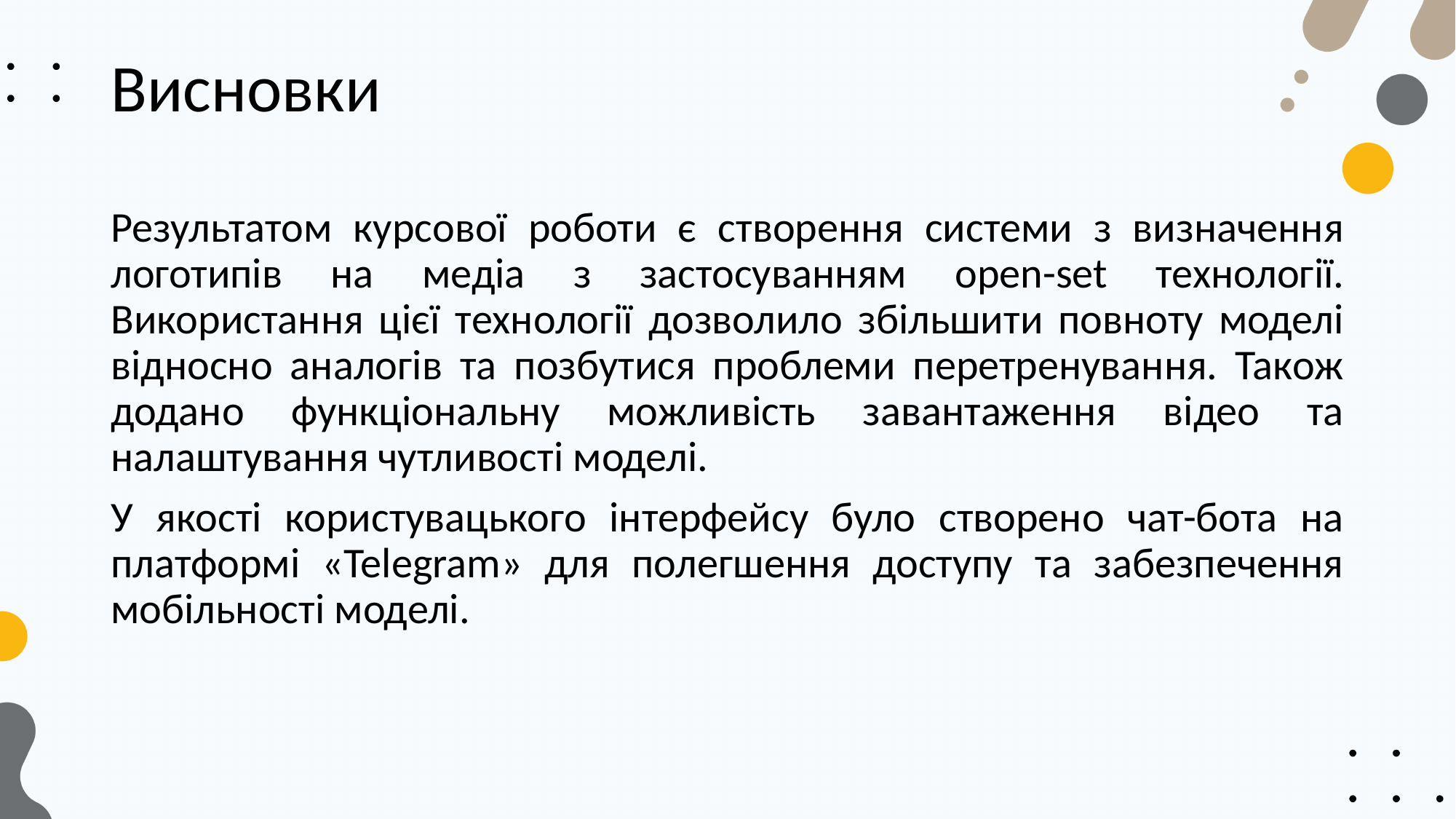

# Висновки
Результатом курсової роботи є створення системи з визначення логотипів на медіа з застосуванням open-set технології. Використання цієї технології дозволило збільшити повноту моделі відносно аналогів та позбутися проблеми перетренування. Також додано функціональну можливість завантаження відео та налаштування чутливості моделі.
У якості користувацького інтерфейсу було створено чат-бота на платформі «Telegram» для полегшення доступу та забезпечення мобільності моделі.